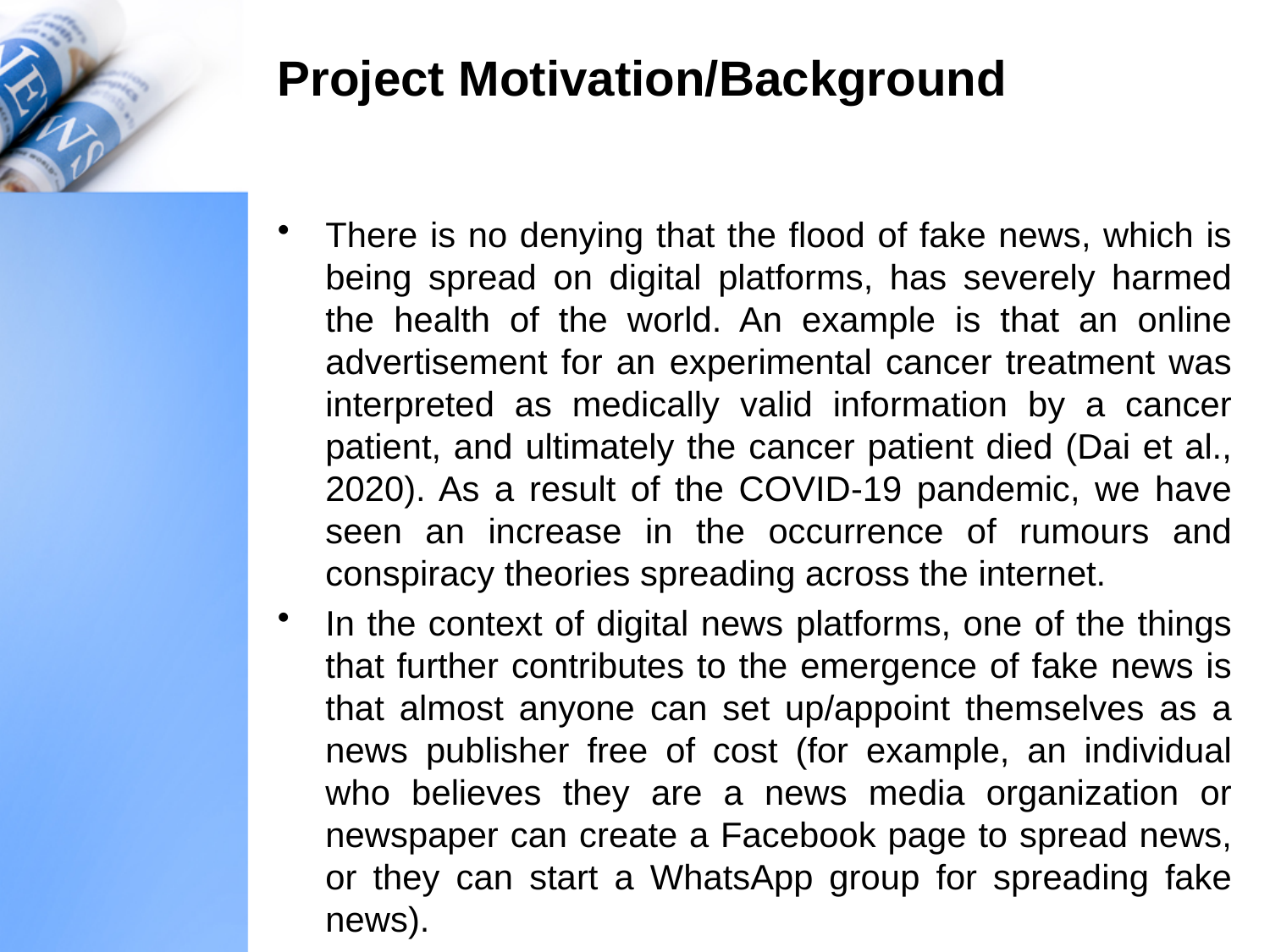

# Project Motivation/Background
There is no denying that the flood of fake news, which is being spread on digital platforms, has severely harmed the health of the world. An example is that an online advertisement for an experimental cancer treatment was interpreted as medically valid information by a cancer patient, and ultimately the cancer patient died (Dai et al., 2020). As a result of the COVID-19 pandemic, we have seen an increase in the occurrence of rumours and conspiracy theories spreading across the internet.
In the context of digital news platforms, one of the things that further contributes to the emergence of fake news is that almost anyone can set up/appoint themselves as a news publisher free of cost (for example, an individual who believes they are a news media organization or newspaper can create a Facebook page to spread news, or they can start a WhatsApp group for spreading fake news).